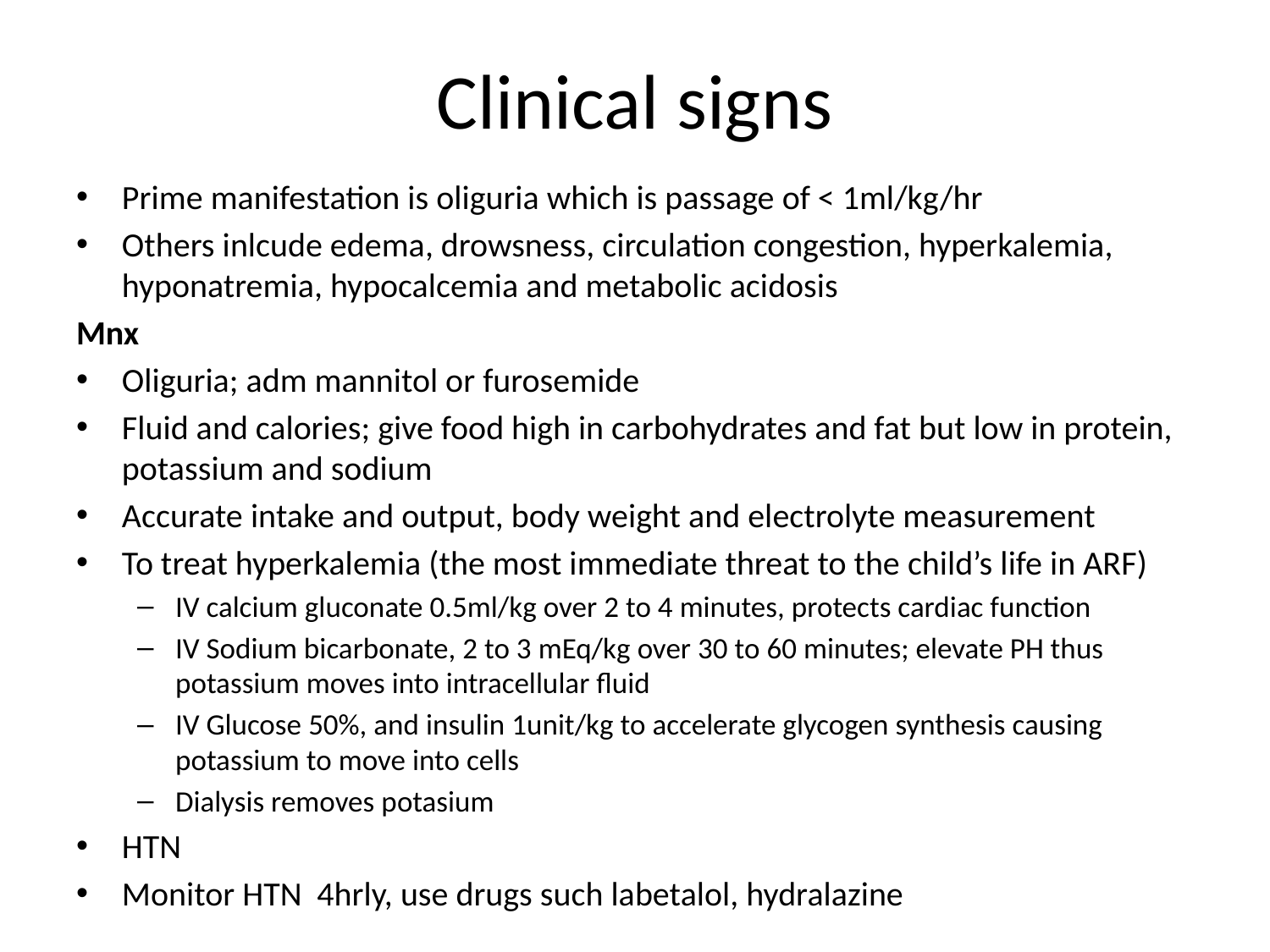

# Clinical signs
Prime manifestation is oliguria which is passage of < 1ml/kg/hr
Others inlcude edema, drowsness, circulation congestion, hyperkalemia, hyponatremia, hypocalcemia and metabolic acidosis
Mnx
Oliguria; adm mannitol or furosemide
Fluid and calories; give food high in carbohydrates and fat but low in protein, potassium and sodium
Accurate intake and output, body weight and electrolyte measurement
To treat hyperkalemia (the most immediate threat to the child’s life in ARF)
IV calcium gluconate 0.5ml/kg over 2 to 4 minutes, protects cardiac function
IV Sodium bicarbonate, 2 to 3 mEq/kg over 30 to 60 minutes; elevate PH thus potassium moves into intracellular fluid
IV Glucose 50%, and insulin 1unit/kg to accelerate glycogen synthesis causing potassium to move into cells
Dialysis removes potasium
HTN
Monitor HTN  4hrly, use drugs such labetalol, hydralazine